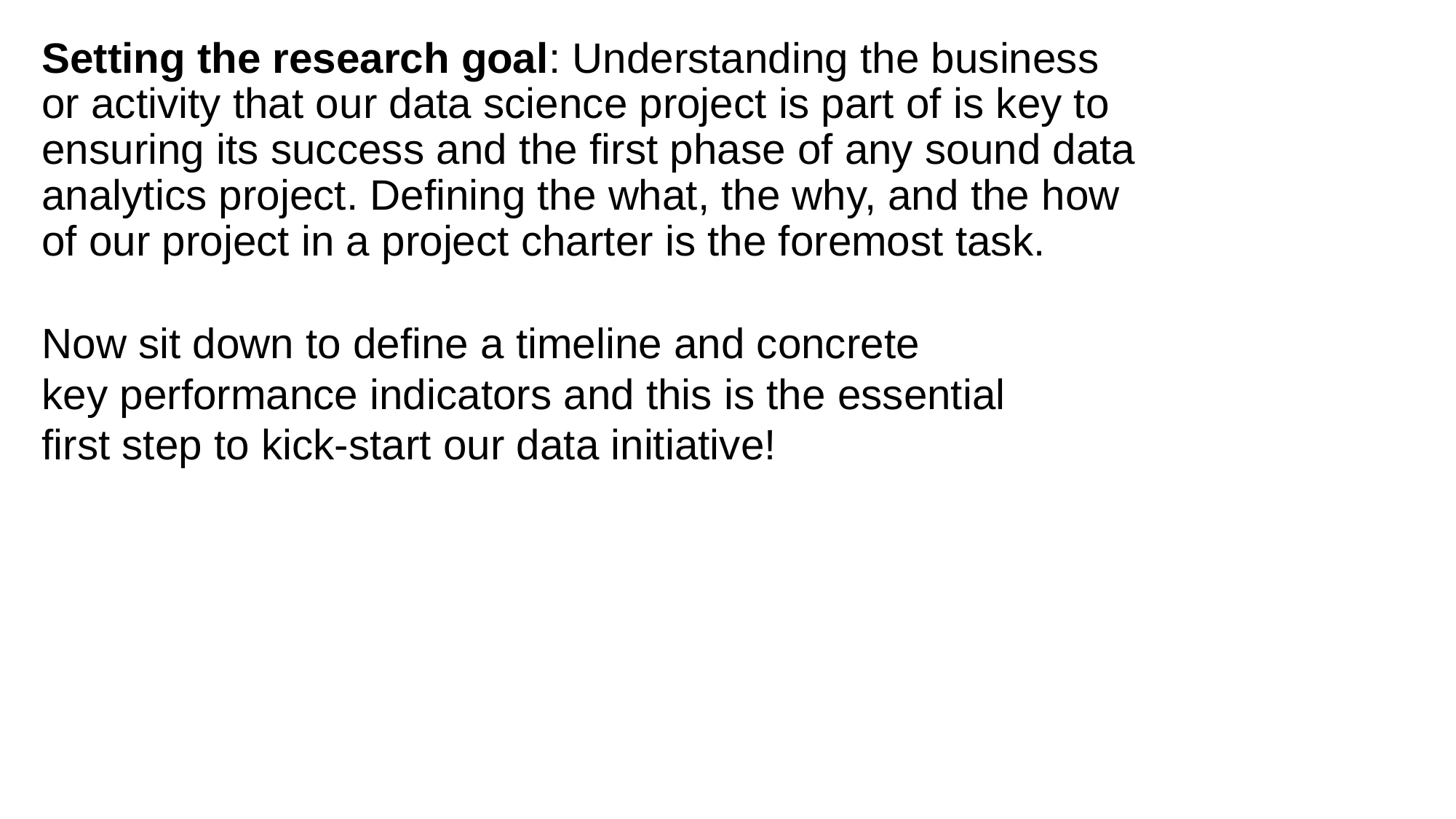

Setting the research goal: Understanding the business or activity that our data science project is part of is key to ensuring its success and the first phase of any sound data analytics project. Defining the what, the why, and the how of our project in a project charter is the foremost task.

Now sit down to define a timeline and concrete
key performance indicators and this is the essential
first step to kick-start our data initiative!